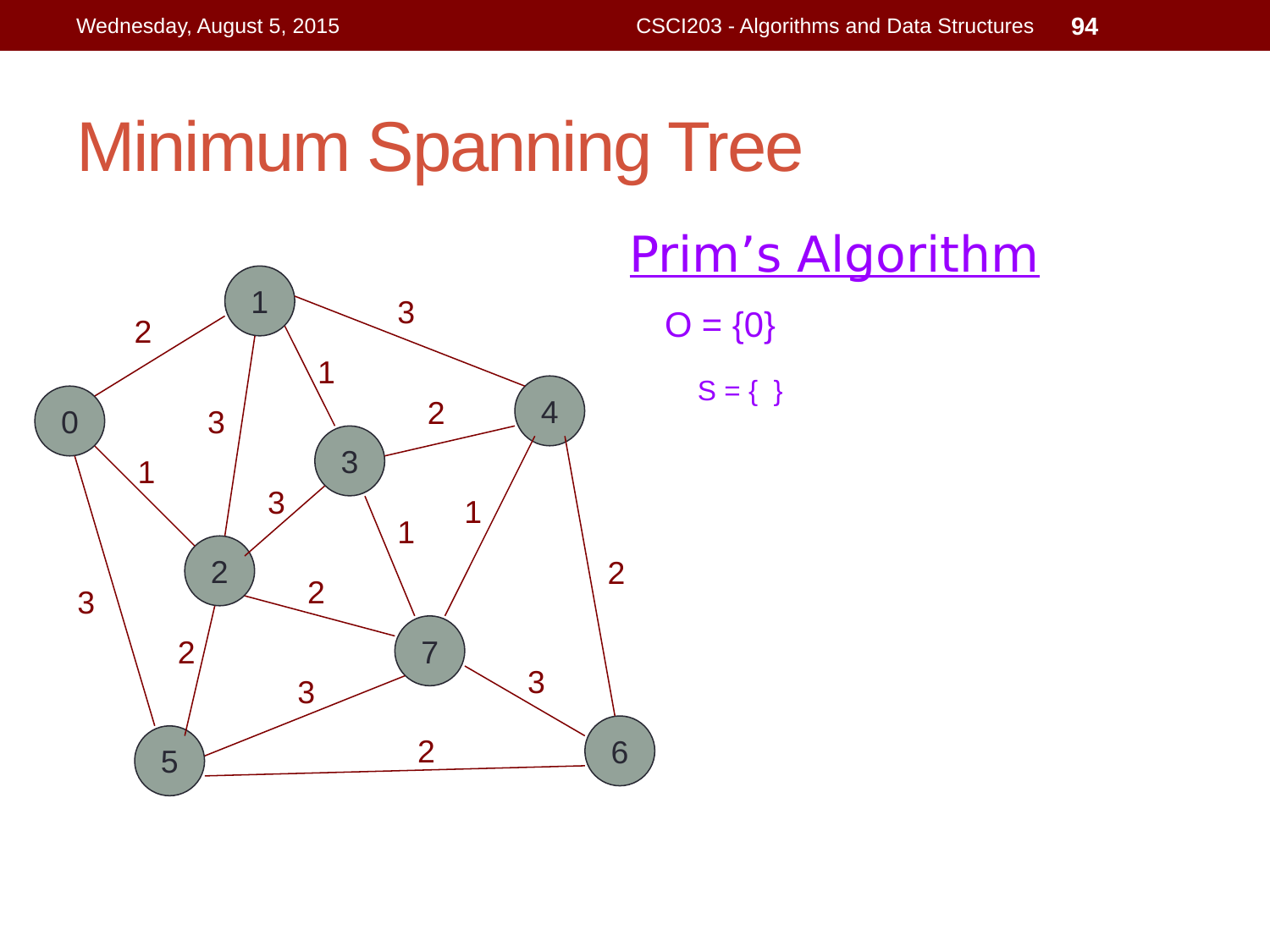

Wednesday, August 5, 2015
CSCI203 - Algorithms and Data Structures
94
# Minimum Spanning Tree
Prim’s Algorithm
1
3

2

1
4
0
2
3
3

1

3

1

1
2
2
2
3

7
2
3
3

6
2
5

O = {0}
S = {  }